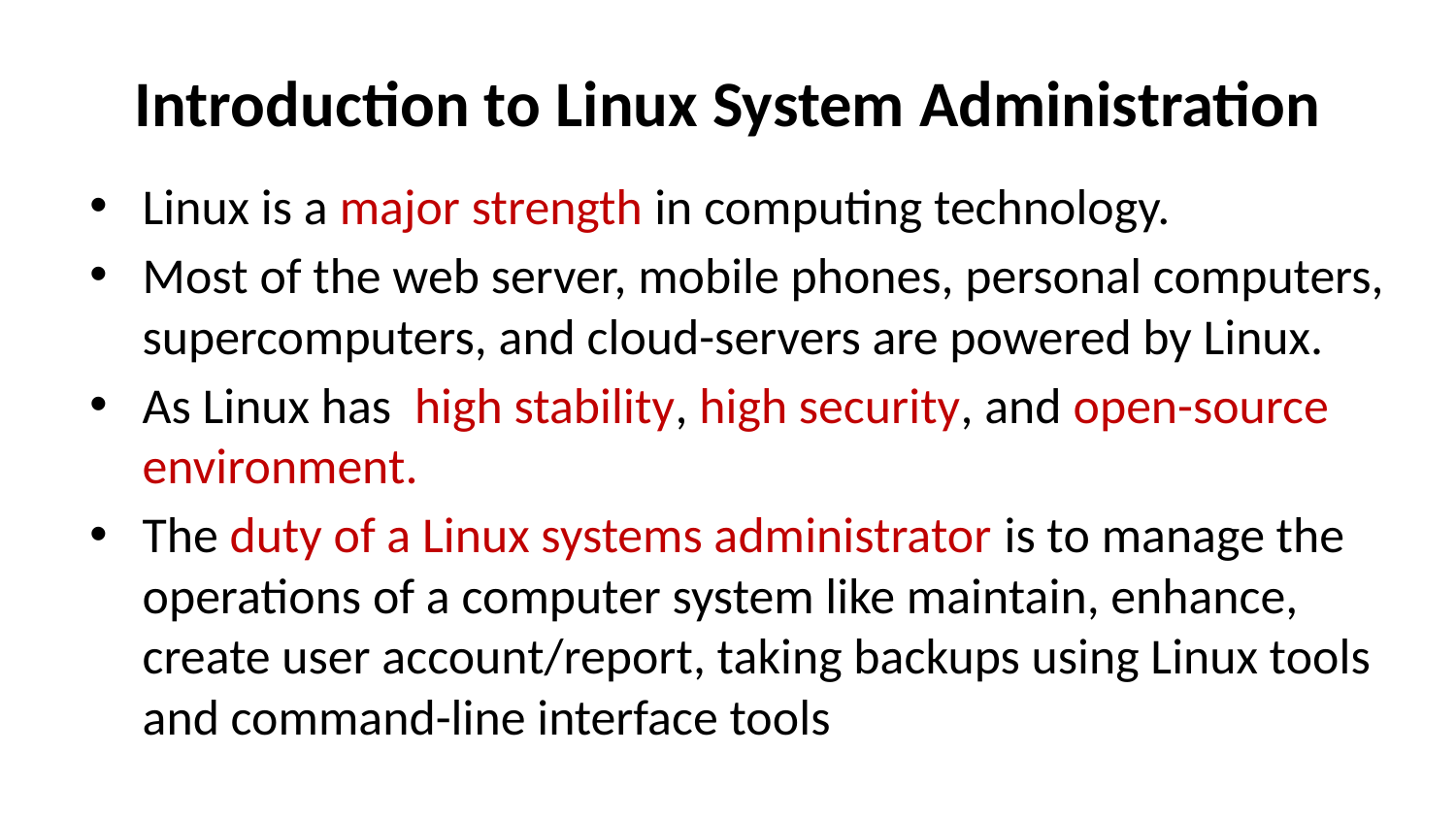

# Introduction to Linux System Administration
Linux is a major strength in computing technology.
Most of the web server, mobile phones, personal computers, supercomputers, and cloud-servers are powered by Linux.
As Linux has  high stability, high security, and open-source environment.
The duty of a Linux systems administrator is to manage the operations of a computer system like maintain, enhance, create user account/report, taking backups using Linux tools and command-line interface tools